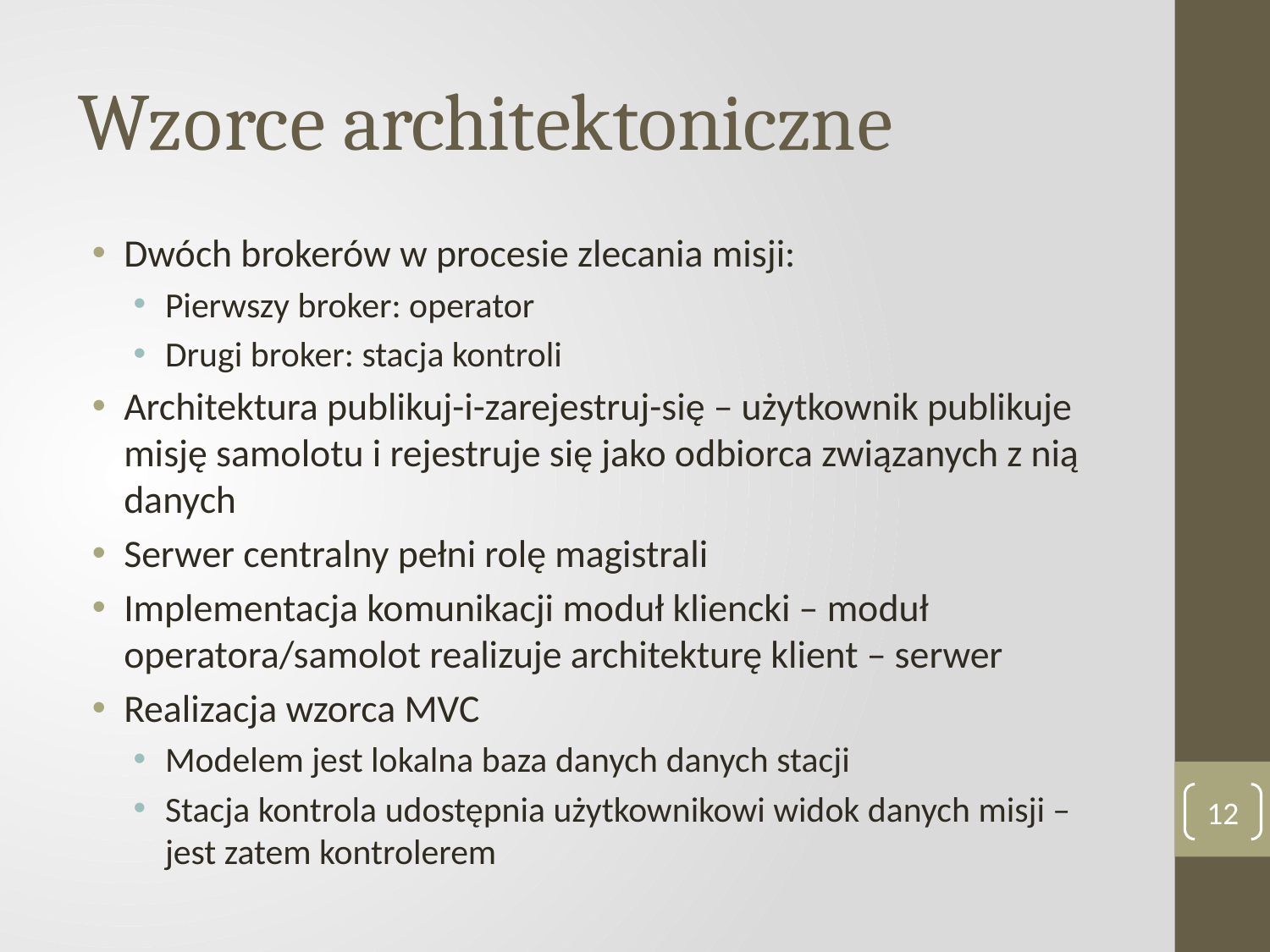

# Wzorce architektoniczne
Dwóch brokerów w procesie zlecania misji:
Pierwszy broker: operator
Drugi broker: stacja kontroli
Architektura publikuj-i-zarejestruj-się – użytkownik publikuje misję samolotu i rejestruje się jako odbiorca związanych z nią danych
Serwer centralny pełni rolę magistrali
Implementacja komunikacji moduł kliencki – moduł operatora/samolot realizuje architekturę klient – serwer
Realizacja wzorca MVC
Modelem jest lokalna baza danych danych stacji
Stacja kontrola udostępnia użytkownikowi widok danych misji – jest zatem kontrolerem
12